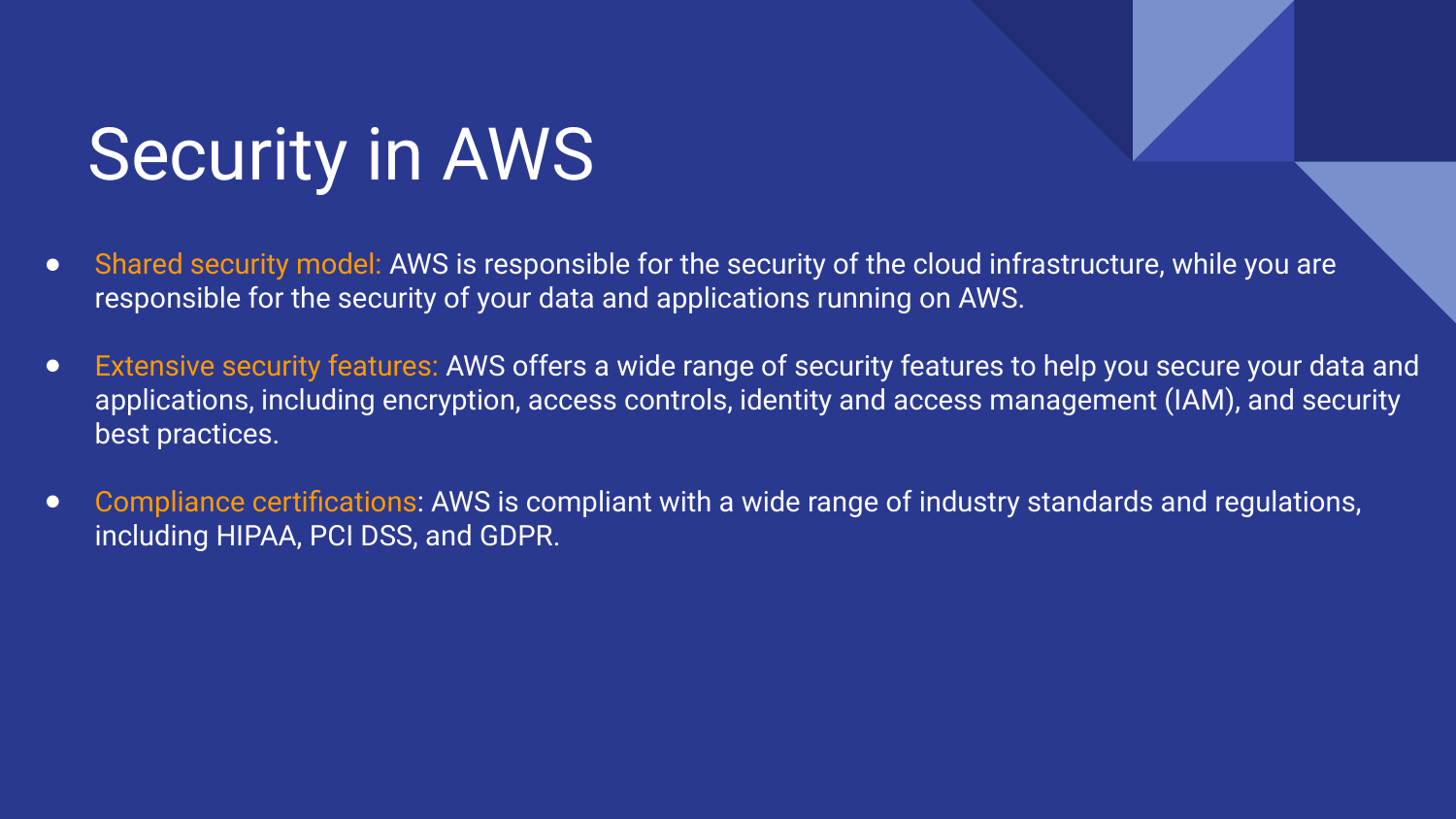

# Security in AWS
Shared security model: AWS is responsible for the security of the cloud infrastructure, while you are responsible for the security of your data and applications running on AWS.

Extensive security features: AWS offers a wide range of security features to help you secure your data and applications, including encryption, access controls, identity and access management (IAM), and security best practices.

Compliance certifications: AWS is compliant with a wide range of industry standards and regulations, including HIPAA, PCI DSS, and GDPR.